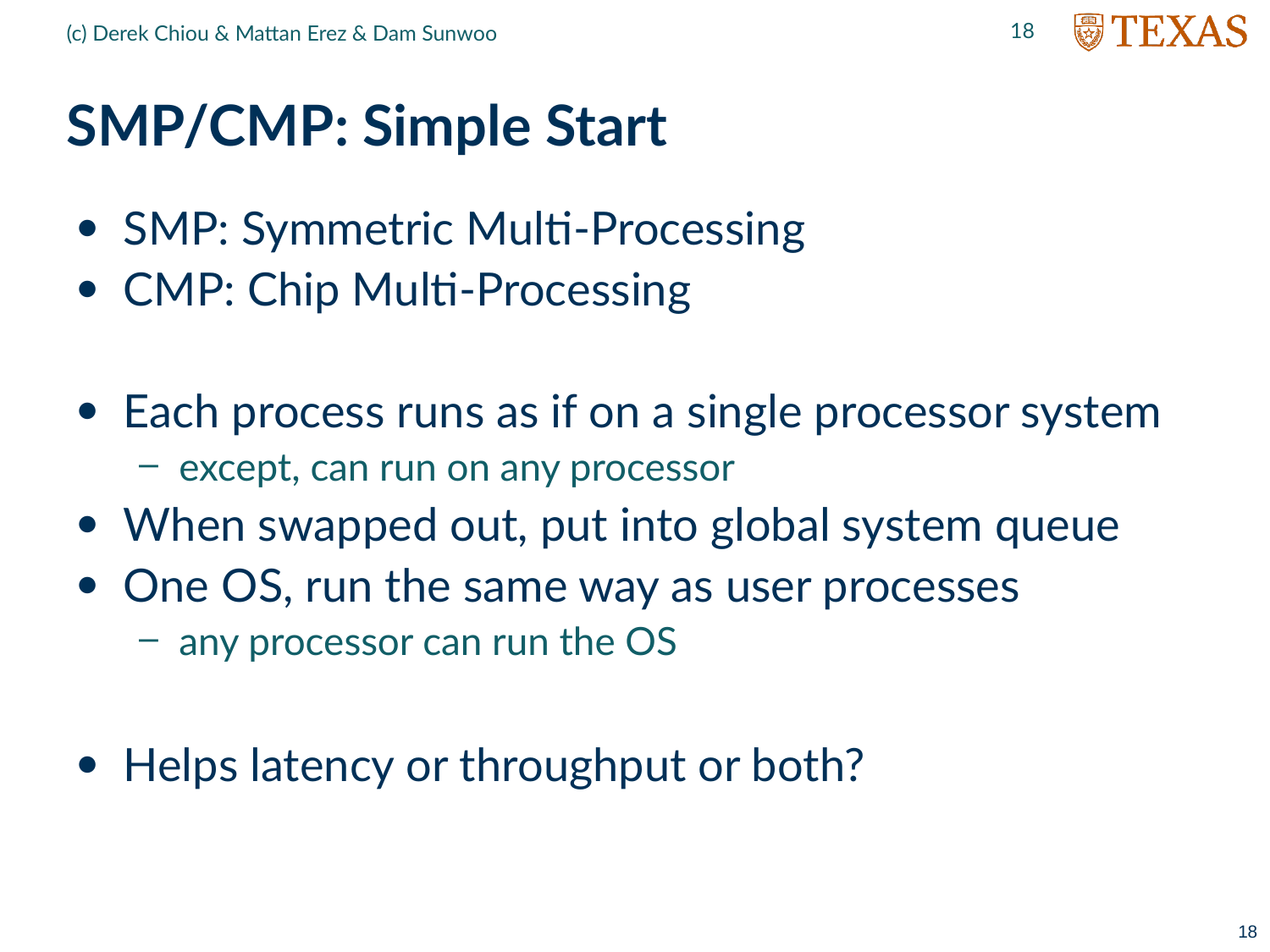

18
(c) Derek Chiou & Mattan Erez & Dam Sunwoo
# SMP/CMP: Simple Start
SMP: Symmetric Multi-Processing
CMP: Chip Multi-Processing

Each process runs as if on a single processor system
except, can run on any processor
When swapped out, put into global system queue
One OS, run the same way as user processes
any processor can run the OS

Helps latency or throughput or both?
18